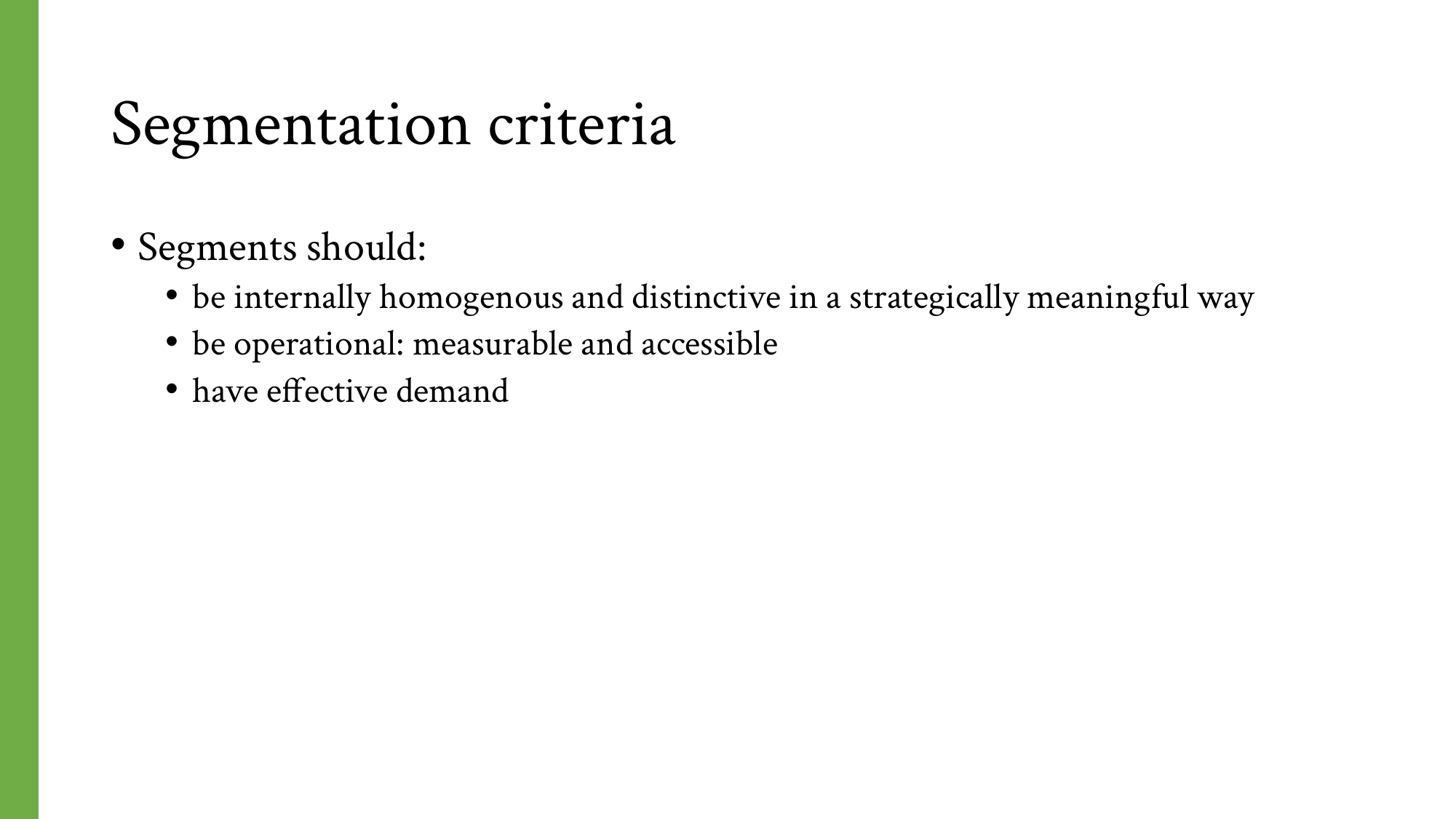

# Segmentation criteria
Segments should:
be internally homogenous and distinctive in a strategically meaningful way
be operational: measurable and accessible
have effective demand